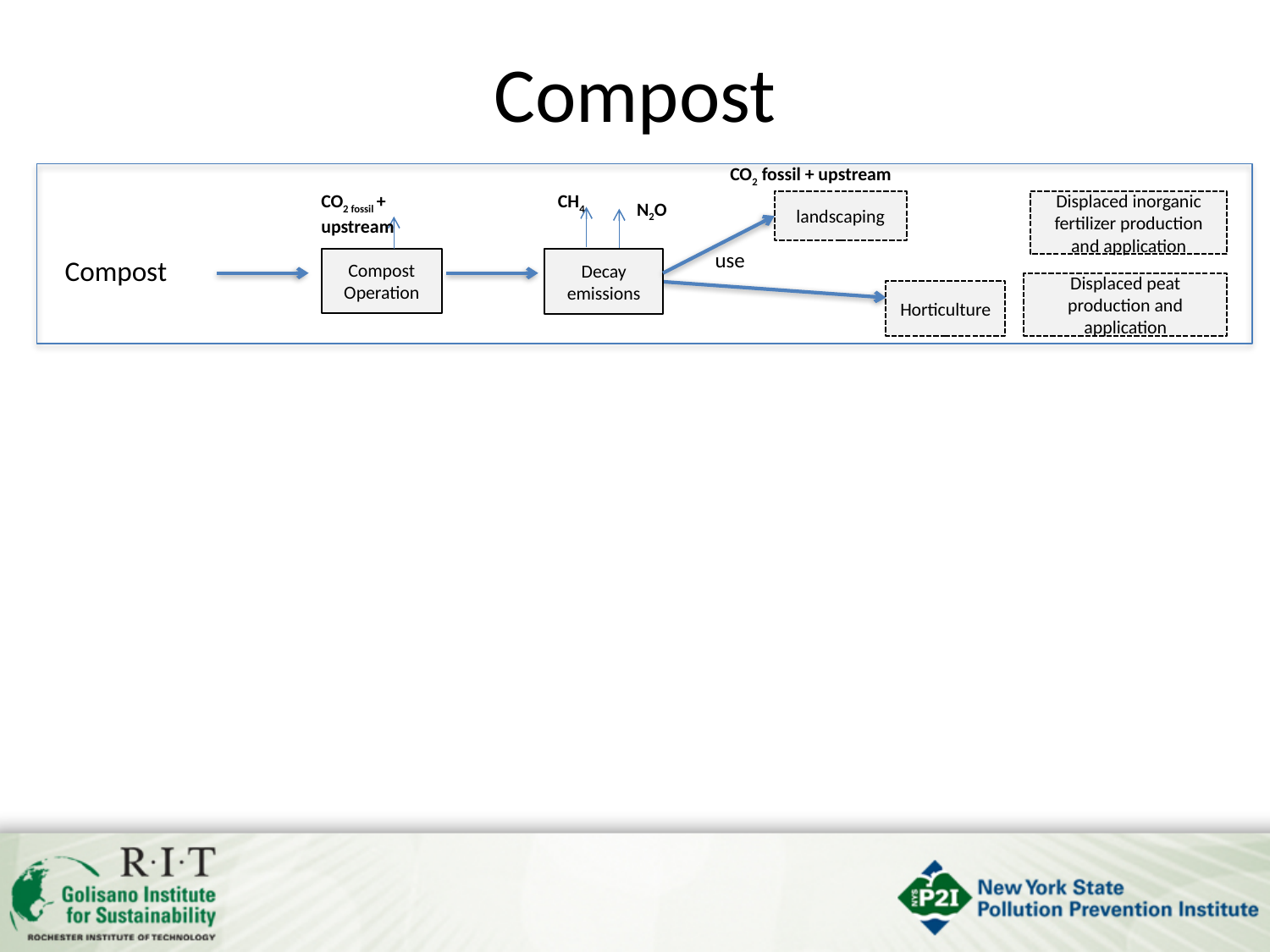

# Compost
CO2 fossil + upstream

CO2 fossil + upstream
CH4
N2O
landscaping
Displaced inorganic fertilizer production and application
use
Compost
Compost Operation
Decay emissions
Displaced peat production and application
Horticulture